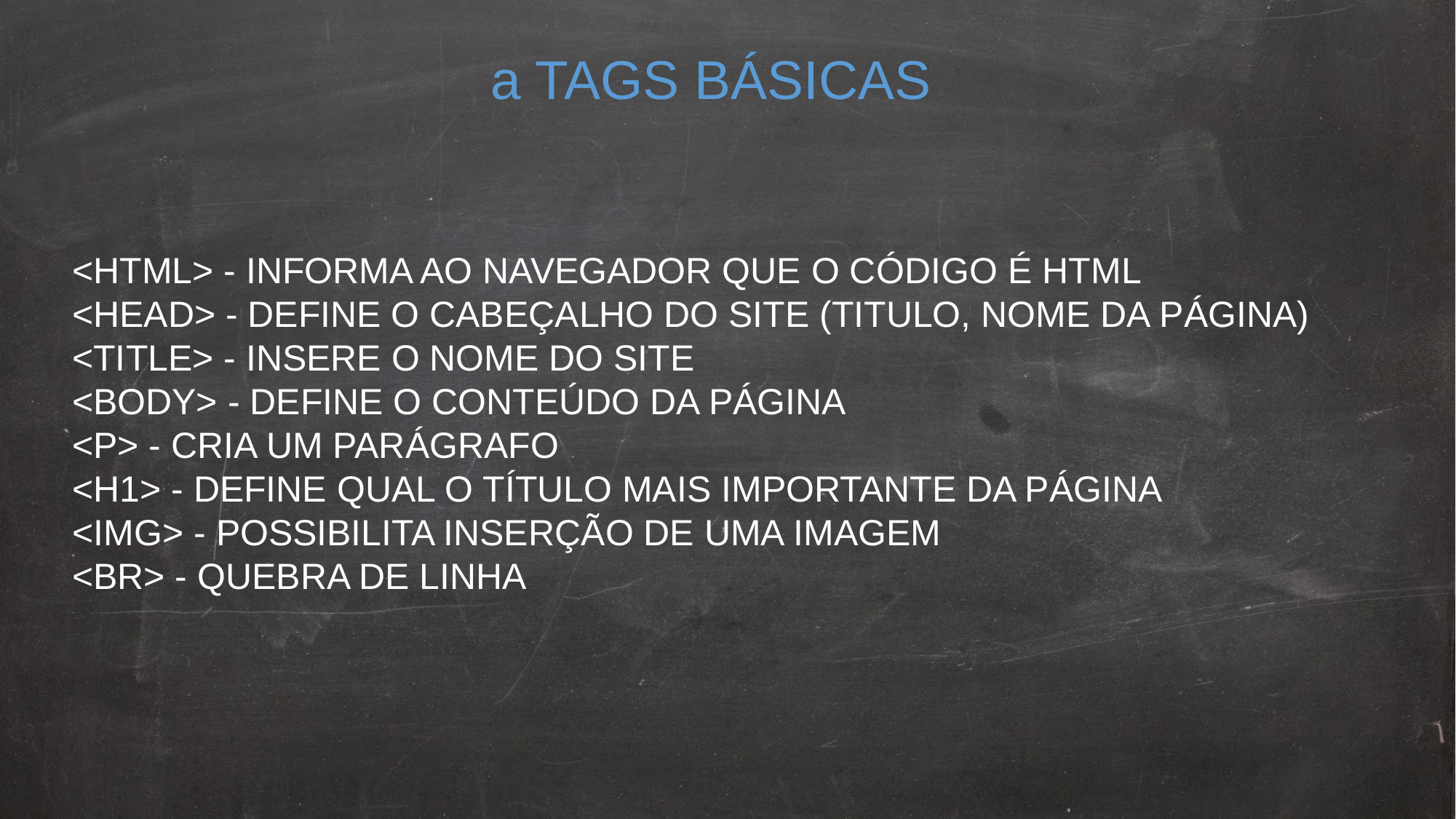

a TAGS BÁSICAS
<HTML> - INFORMA AO NAVEGADOR QUE O CÓDIGO É HTML
<HEAD> - DEFINE O CABEÇALHO DO SITE (TITULO, NOME DA PÁGINA)
<TITLE> - INSERE O NOME DO SITE
<BODY> - DEFINE O CONTEÚDO DA PÁGINA
<P> - CRIA UM PARÁGRAFO
<H1> - DEFINE QUAL O TÍTULO MAIS IMPORTANTE DA PÁGINA
<IMG> - POSSIBILITA INSERÇÃO DE UMA IMAGEM
<BR> - QUEBRA DE LINHA